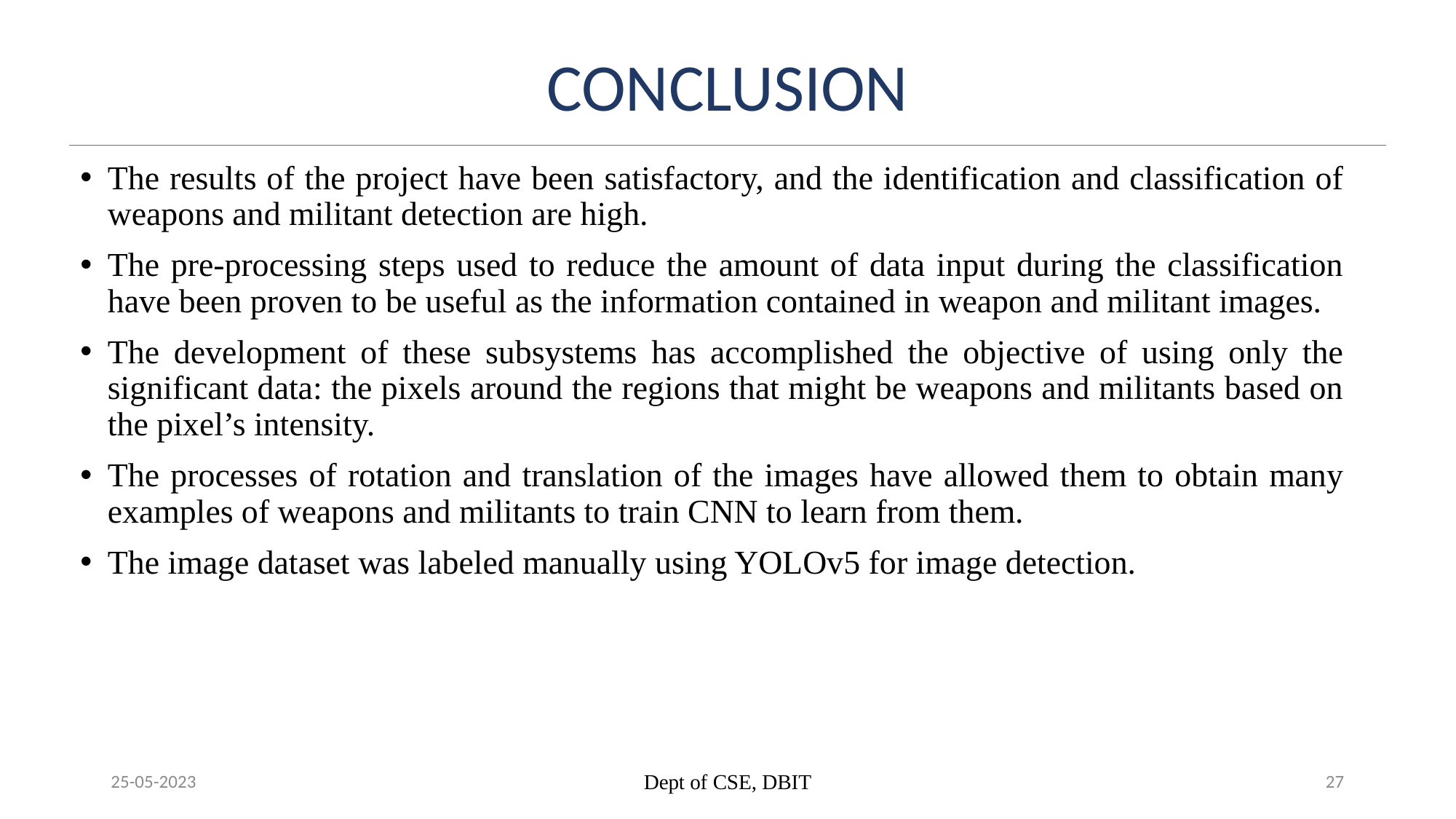

# CONCLUSION
The results of the project have been satisfactory, and the identification and classification of weapons and militant detection are high.
The pre-processing steps used to reduce the amount of data input during the classification have been proven to be useful as the information contained in weapon and militant images.
The development of these subsystems has accomplished the objective of using only the significant data: the pixels around the regions that might be weapons and militants based on the pixel’s intensity.
The processes of rotation and translation of the images have allowed them to obtain many examples of weapons and militants to train CNN to learn from them.
The image dataset was labeled manually using YOLOv5 for image detection.
25-05-2023
Dept of CSE, DBIT
27